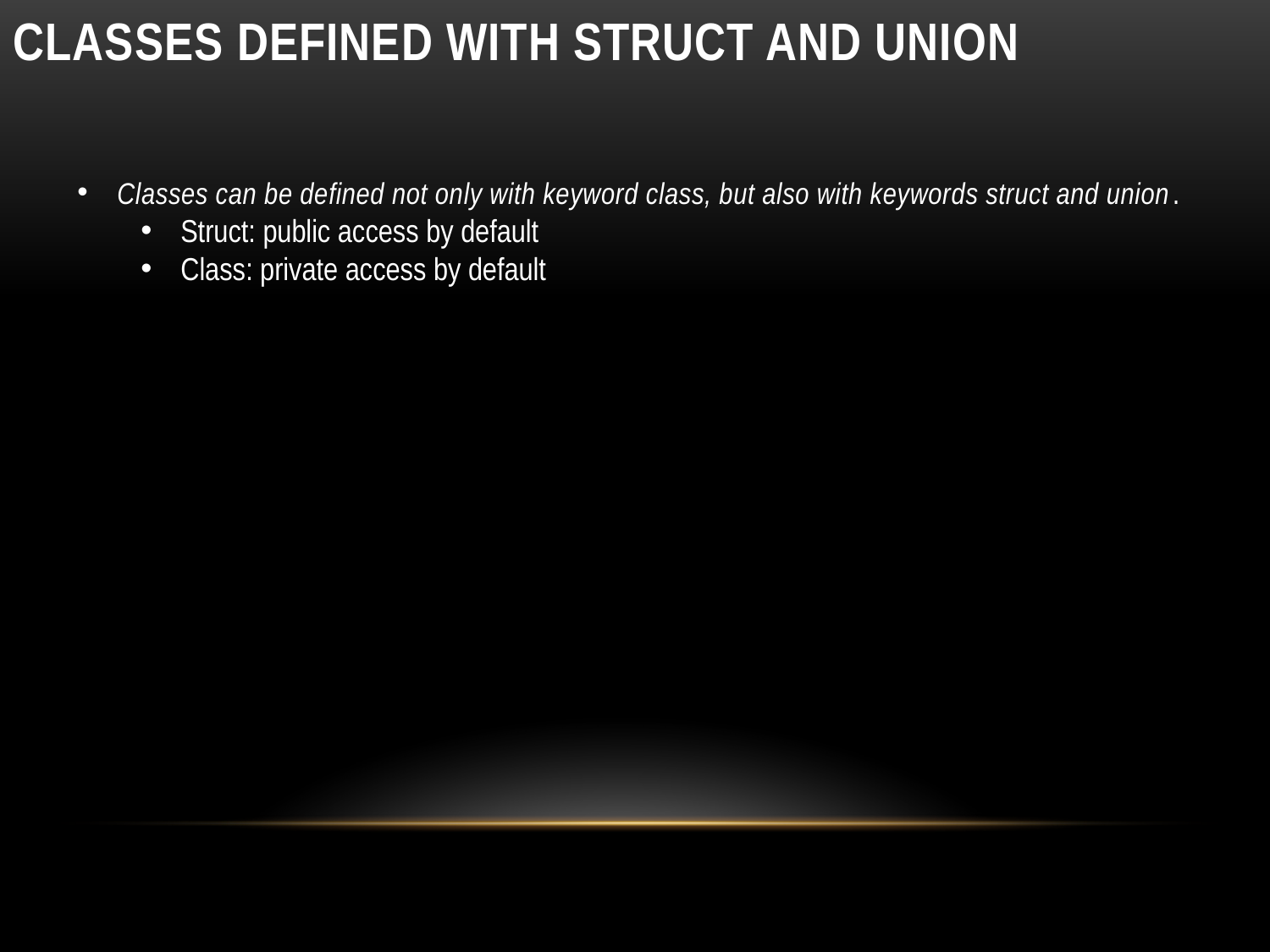

# Classes defined with struct and union
Classes can be defined not only with keyword class, but also with keywords struct and union.
Struct: public access by default
Class: private access by default